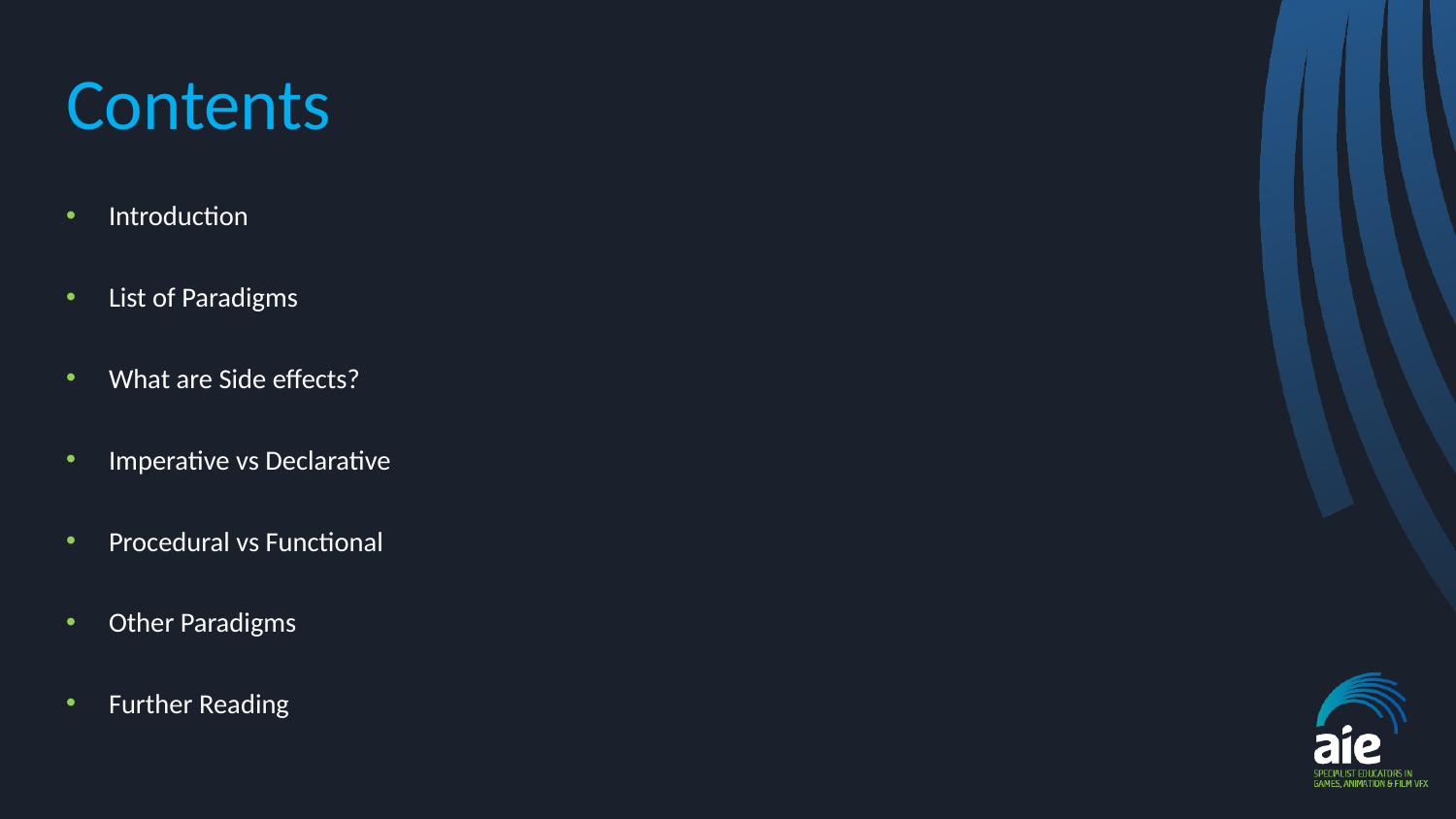

# Contents
Introduction

List of Paradigms

What are Side effects?

Imperative vs Declarative

Procedural vs Functional

Other Paradigms

Further Reading